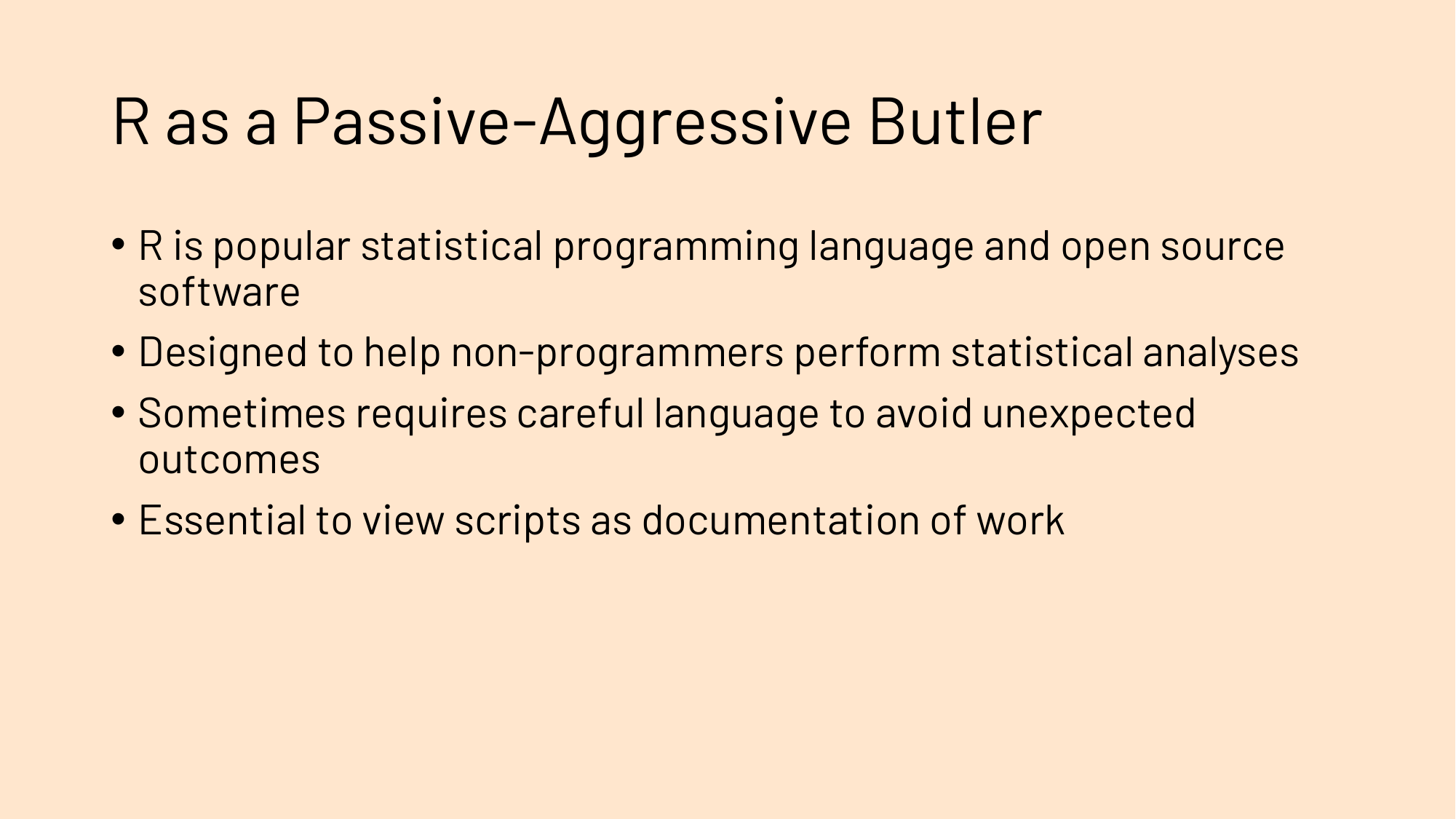

# R as a Passive-Aggressive Butler
R is popular statistical programming language and open source software
Designed to help non-programmers perform statistical analyses
Sometimes requires careful language to avoid unexpected outcomes
Essential to view scripts as documentation of work